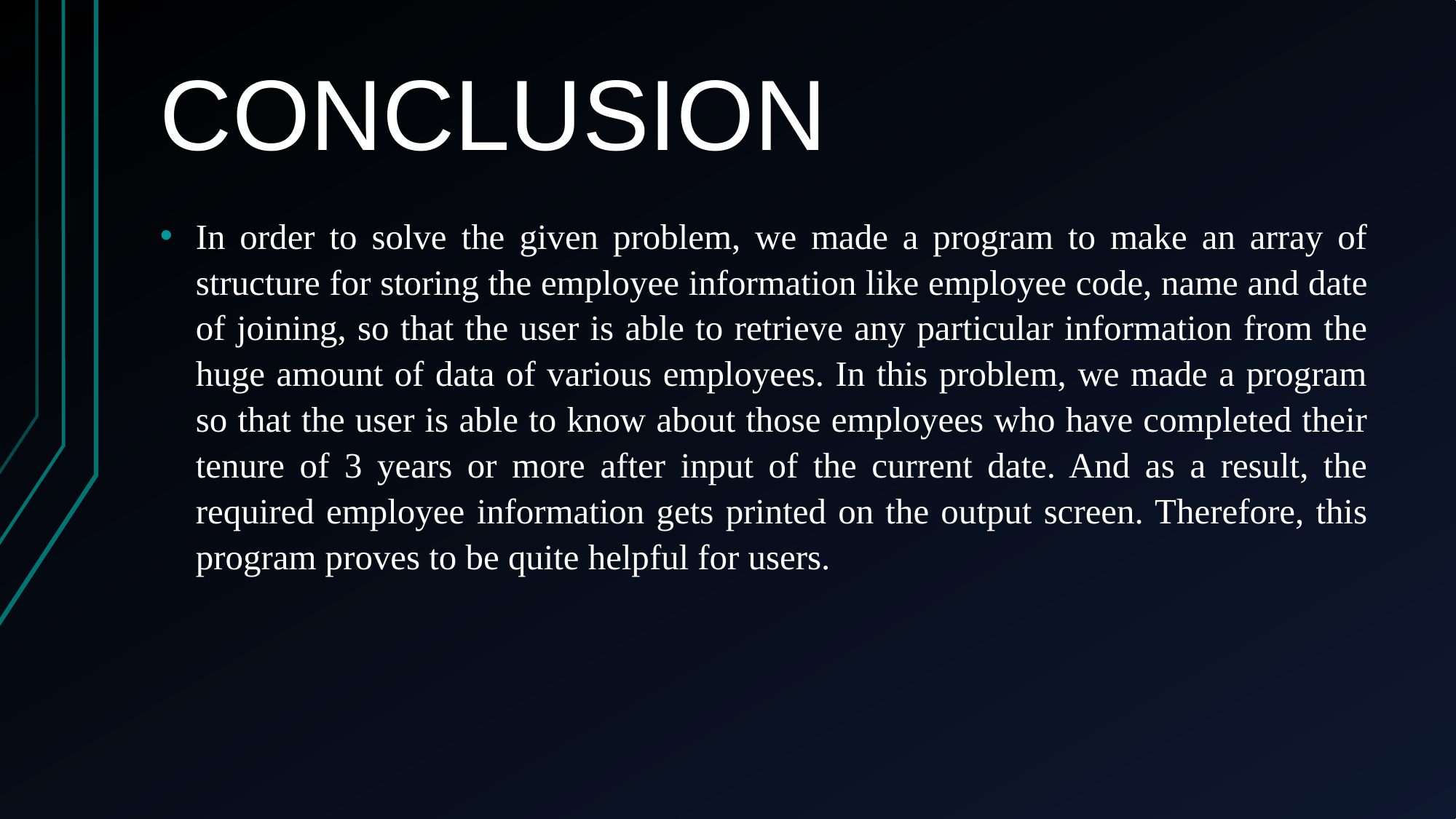

# CONCLUSION
In order to solve the given problem, we made a program to make an array of structure for storing the employee information like employee code, name and date of joining, so that the user is able to retrieve any particular information from the huge amount of data of various employees. In this problem, we made a program so that the user is able to know about those employees who have completed their tenure of 3 years or more after input of the current date. And as a result, the required employee information gets printed on the output screen. Therefore, this program proves to be quite helpful for users.